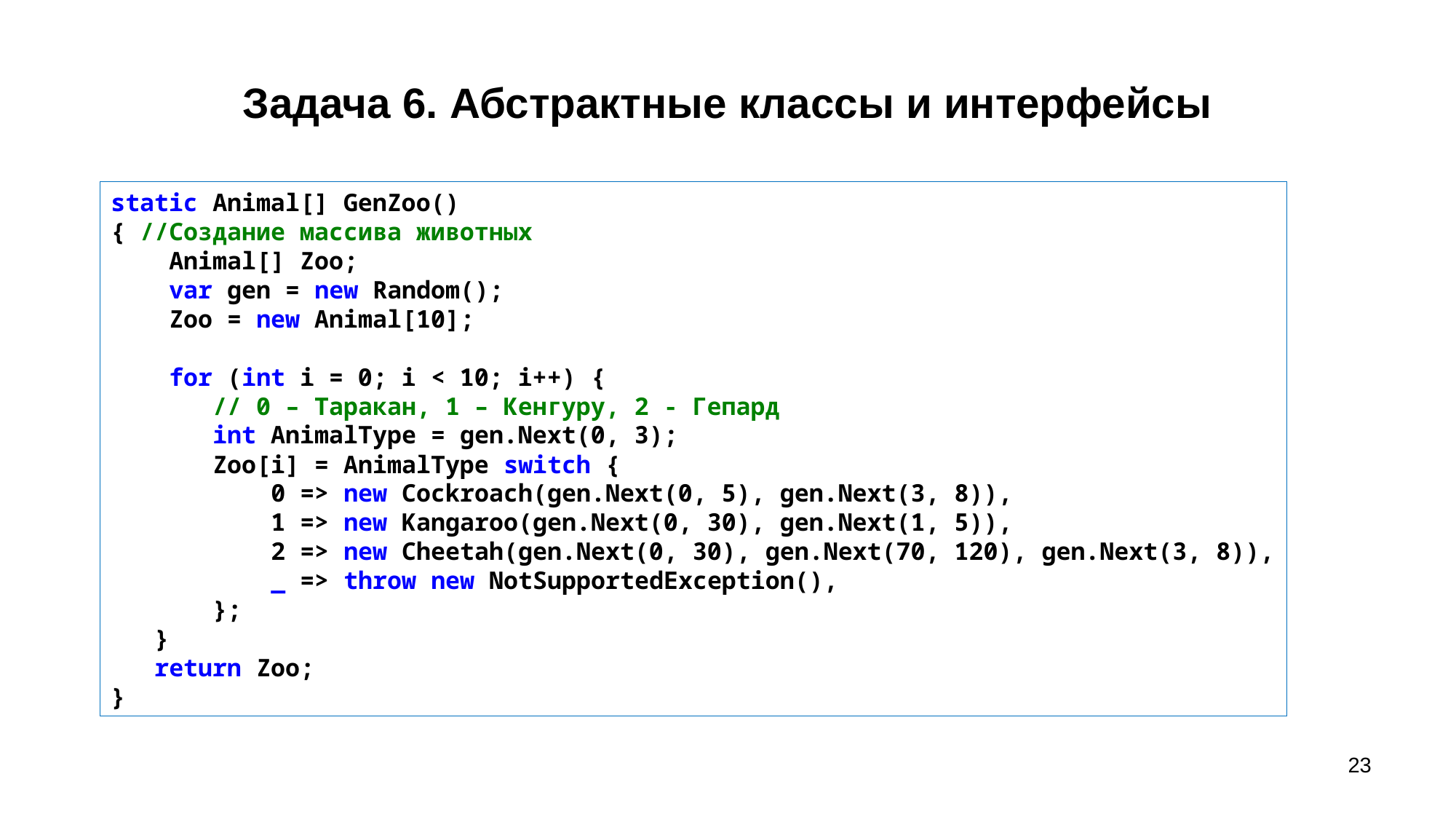

# Задача 6. Абстрактные классы и интерфейсы
static Animal[] GenZoo()
{ //Создание массива животных
    Animal[] Zoo;
    var gen = new Random();
    Zoo = new Animal[10];

    for (int i = 0; i < 10; i++) {
       // 0 – Таракан, 1 – Кенгуру, 2 - Гепард
       int AnimalType = gen.Next(0, 3);
       Zoo[i] = AnimalType switch {
           0 => new Cockroach(gen.Next(0, 5), gen.Next(3, 8)),
           1 => new Kangaroo(gen.Next(0, 30), gen.Next(1, 5)),
           2 => new Cheetah(gen.Next(0, 30), gen.Next(70, 120), gen.Next(3, 8)),
           _ => throw new NotSupportedException(),
       };
   }
   return Zoo;
}
23